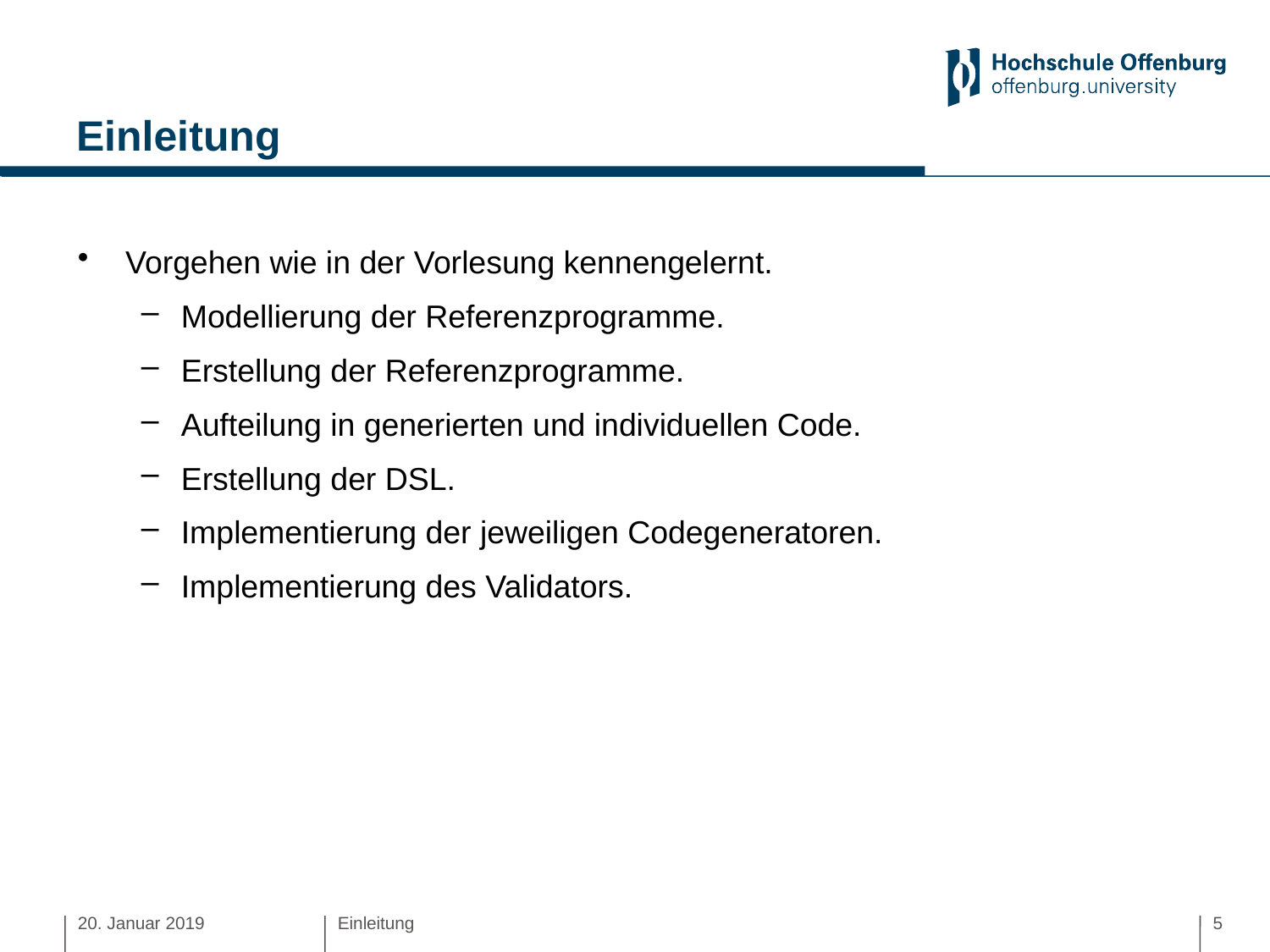

# Einleitung
Vorgehen wie in der Vorlesung kennengelernt.
Modellierung der Referenzprogramme.
Erstellung der Referenzprogramme.
Aufteilung in generierten und individuellen Code.
Erstellung der DSL.
Implementierung der jeweiligen Codegeneratoren.
Implementierung des Validators.

20. Januar 2019
Einleitung
5